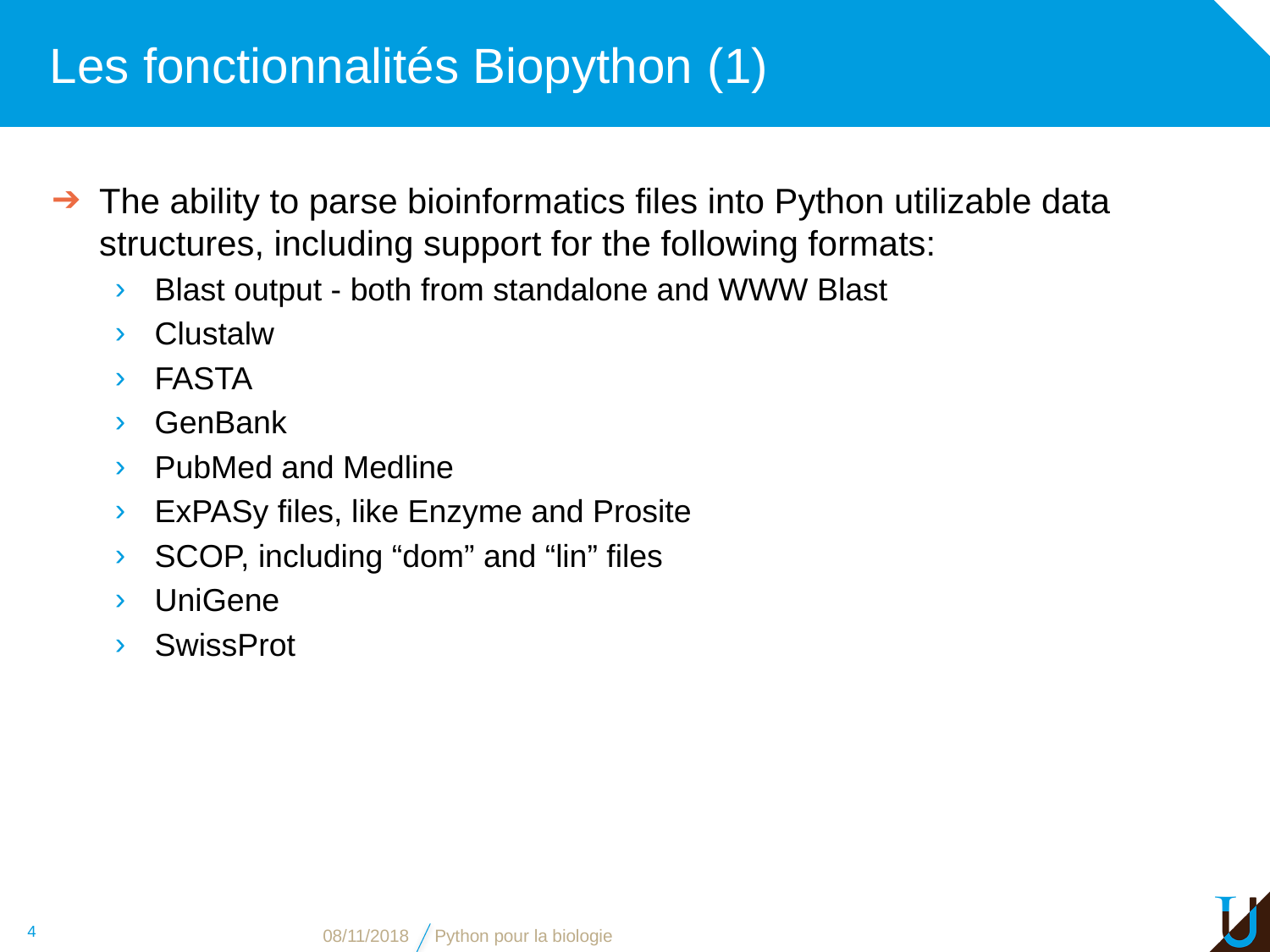

# Les fonctionnalités Biopython (1)
The ability to parse bioinformatics files into Python utilizable data structures, including support for the following formats:
Blast output - both from standalone and WWW Blast
Clustalw
FASTA
GenBank
PubMed and Medline
ExPASy files, like Enzyme and Prosite
SCOP, including “dom” and “lin” files
UniGene
SwissProt

4
08/11/2018
Python pour la biologie